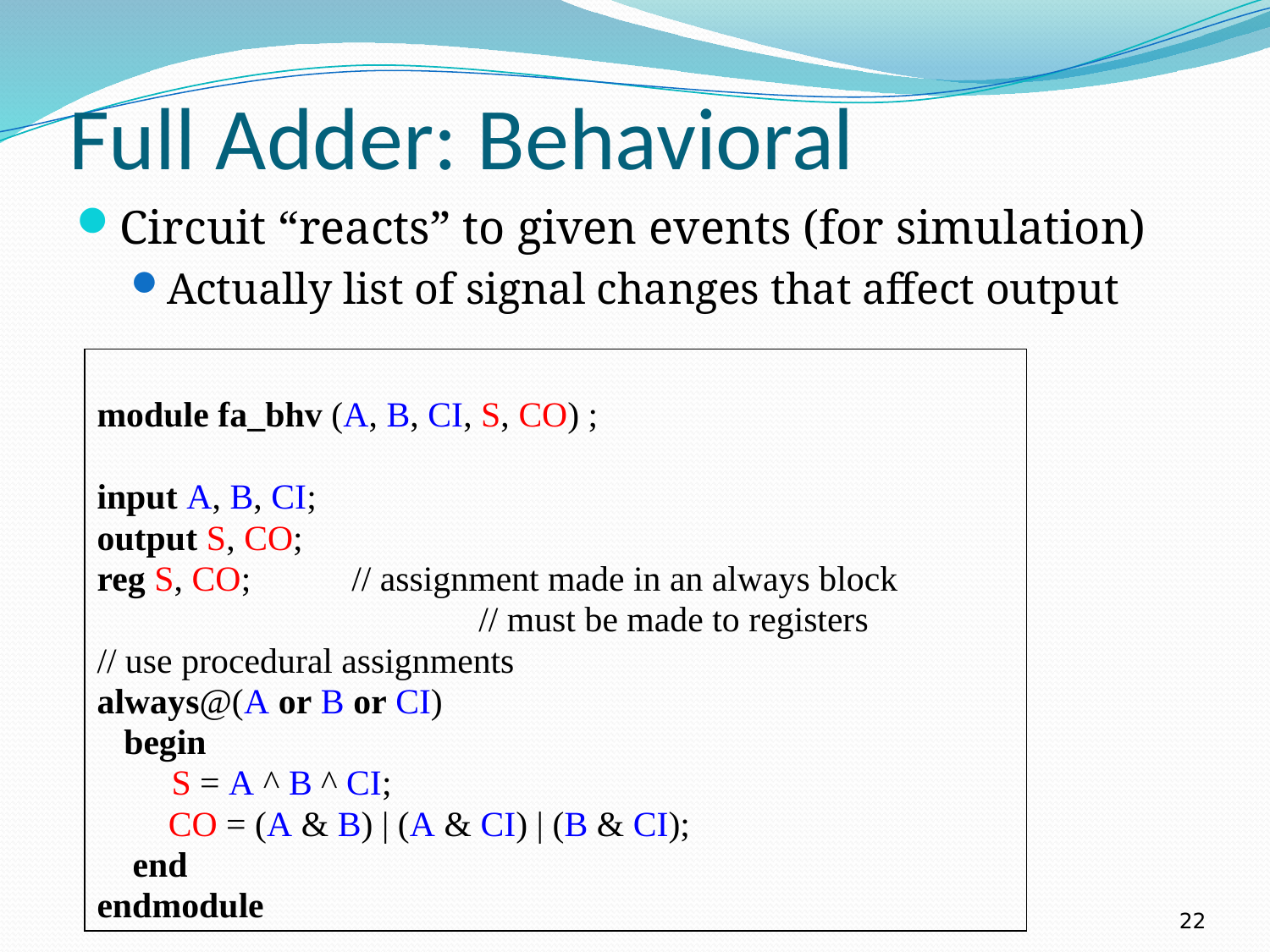

# Full Adder: Behavioral
Circuit “reacts” to given events (for simulation)
Actually list of signal changes that affect output

module fa_bhv (A, B, CI, S, CO) ;

input A, B, CI;
output S, CO;
reg S, CO;	         // assignment made in an always block
			         // must be made to registers
// use procedural assignments
always@(A or B or CI)
   begin
	   S = A ^ B ^ CI;
        CO = (A & B) | (A & CI) | (B & CI);
    end
endmodule
22